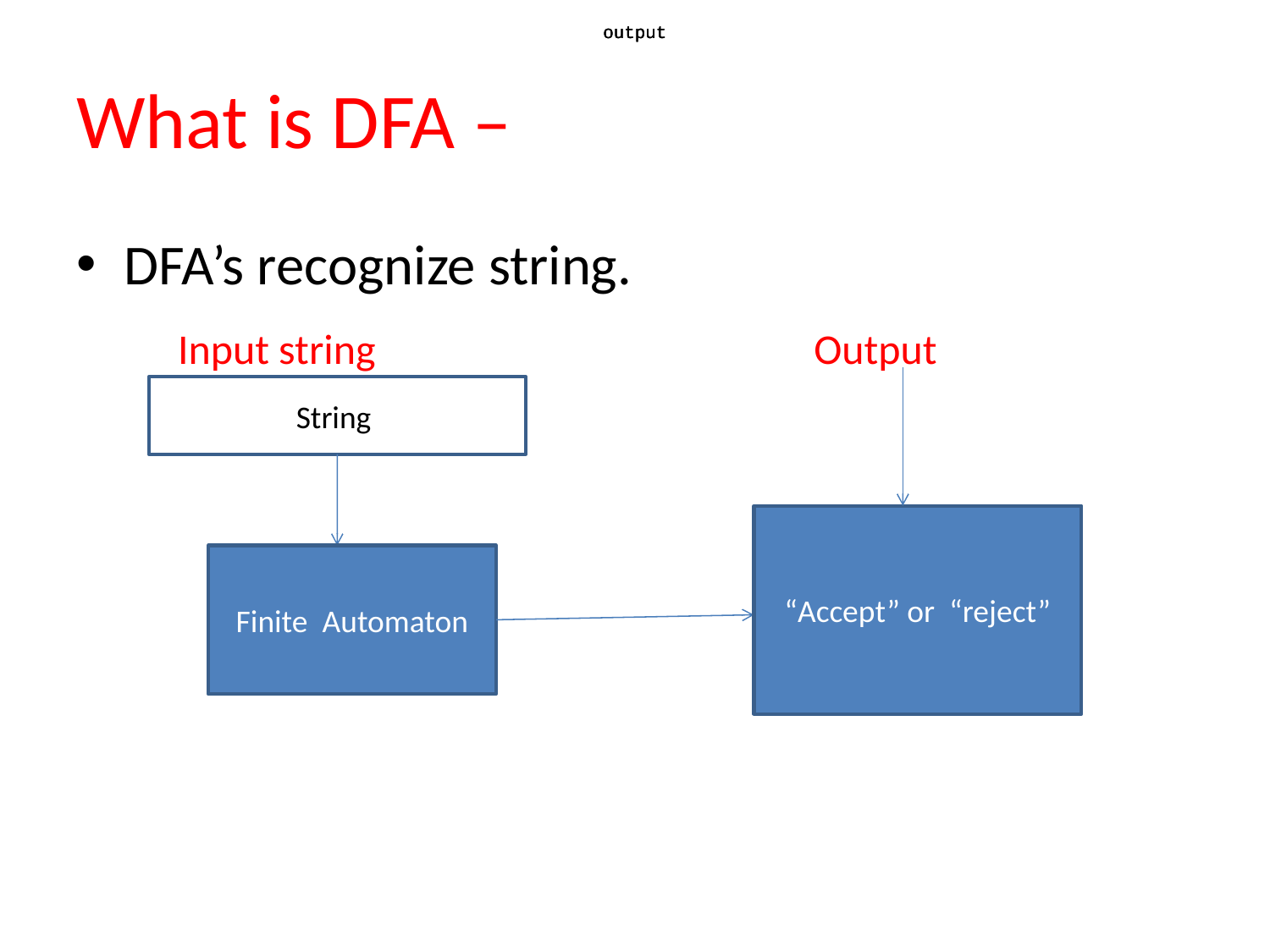

output
output
output
# What is DFA –
DFA’s recognize string.
        Input string                                              Output

String
“Accept” or  “reject”
Finite  Automaton